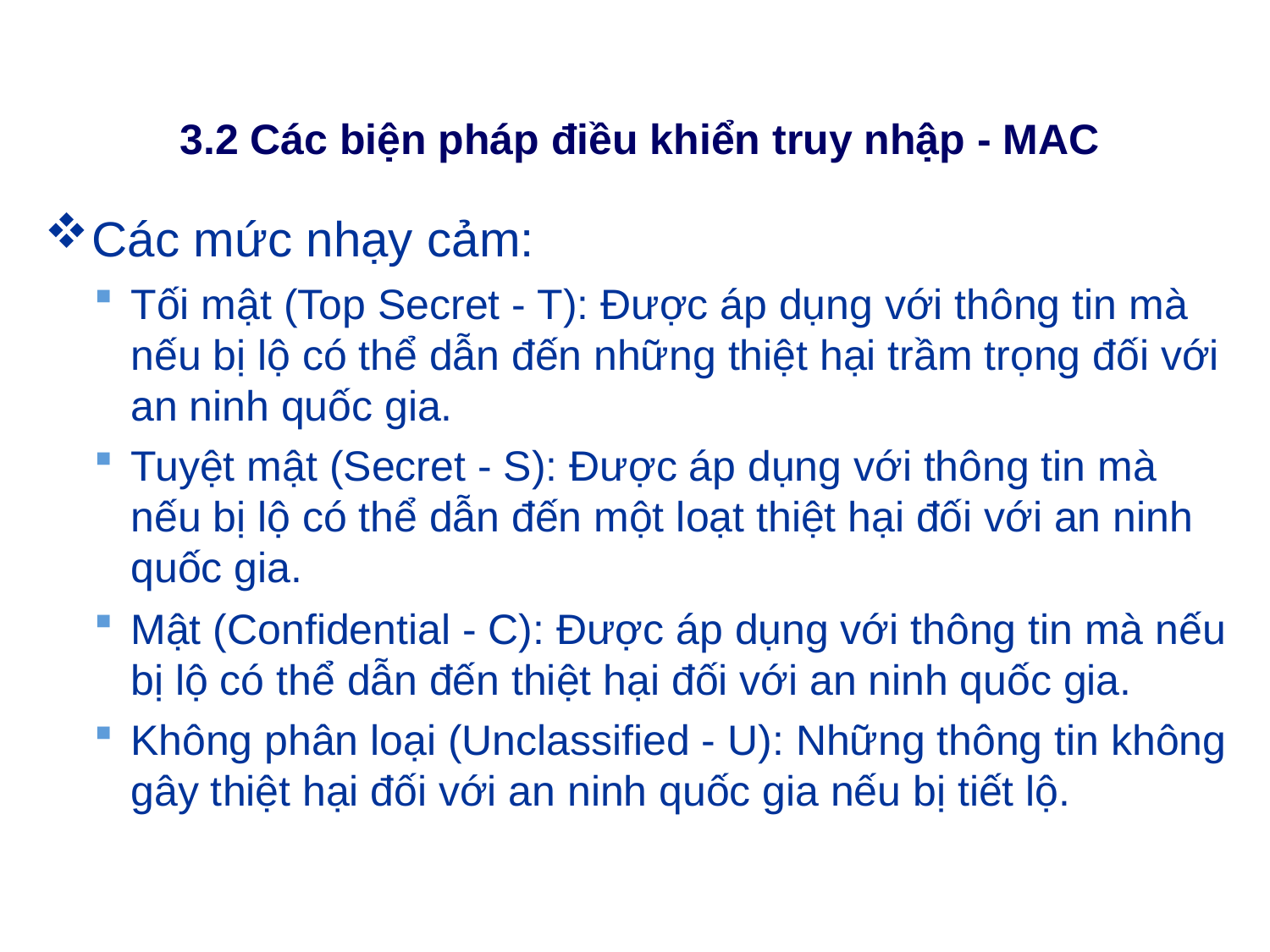

# 3.2 Các biện pháp điều khiển truy nhập - MAC
Các mức nhạy cảm:
Tối mật (Top Secret - T): Được áp dụng với thông tin mà nếu bị lộ có thể dẫn đến những thiệt hại trầm trọng đối với an ninh quốc gia.
Tuyệt mật (Secret - S): Được áp dụng với thông tin mà nếu bị lộ có thể dẫn đến một loạt thiệt hại đối với an ninh quốc gia.
Mật (Confidential - C): Được áp dụng với thông tin mà nếu bị lộ có thể dẫn đến thiệt hại đối với an ninh quốc gia.
Không phân loại (Unclassified - U): Những thông tin không gây thiệt hại đối với an ninh quốc gia nếu bị tiết lộ.